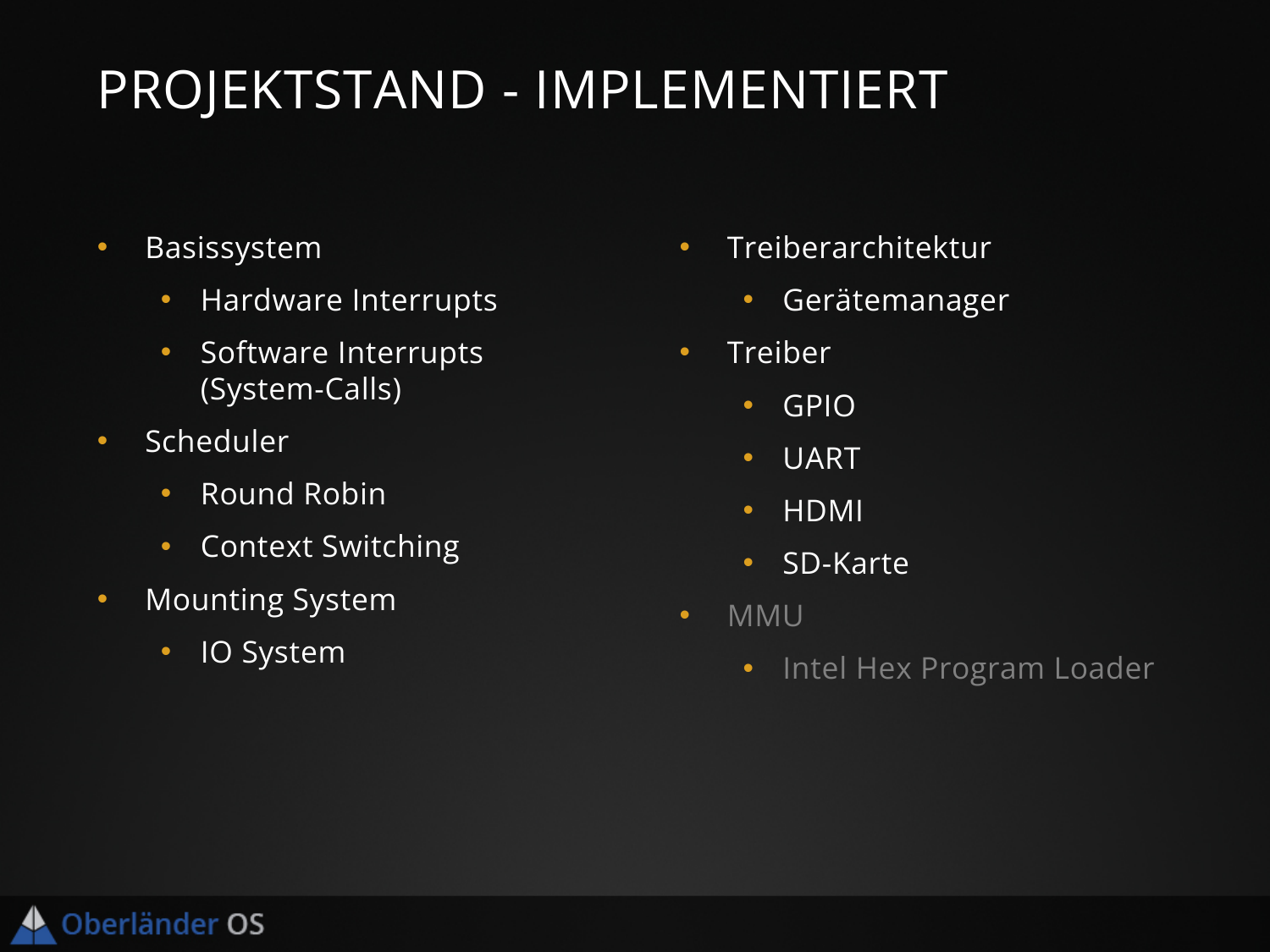

# Projektstand - Implementiert
Basissystem
Hardware Interrupts
Software Interrupts (System-Calls)
Scheduler
Round Robin
Context Switching
Mounting System
IO System

Treiberarchitektur
Gerätemanager
Treiber
GPIO
UART
HDMI
SD-Karte
MMU
Intel Hex Program Loader